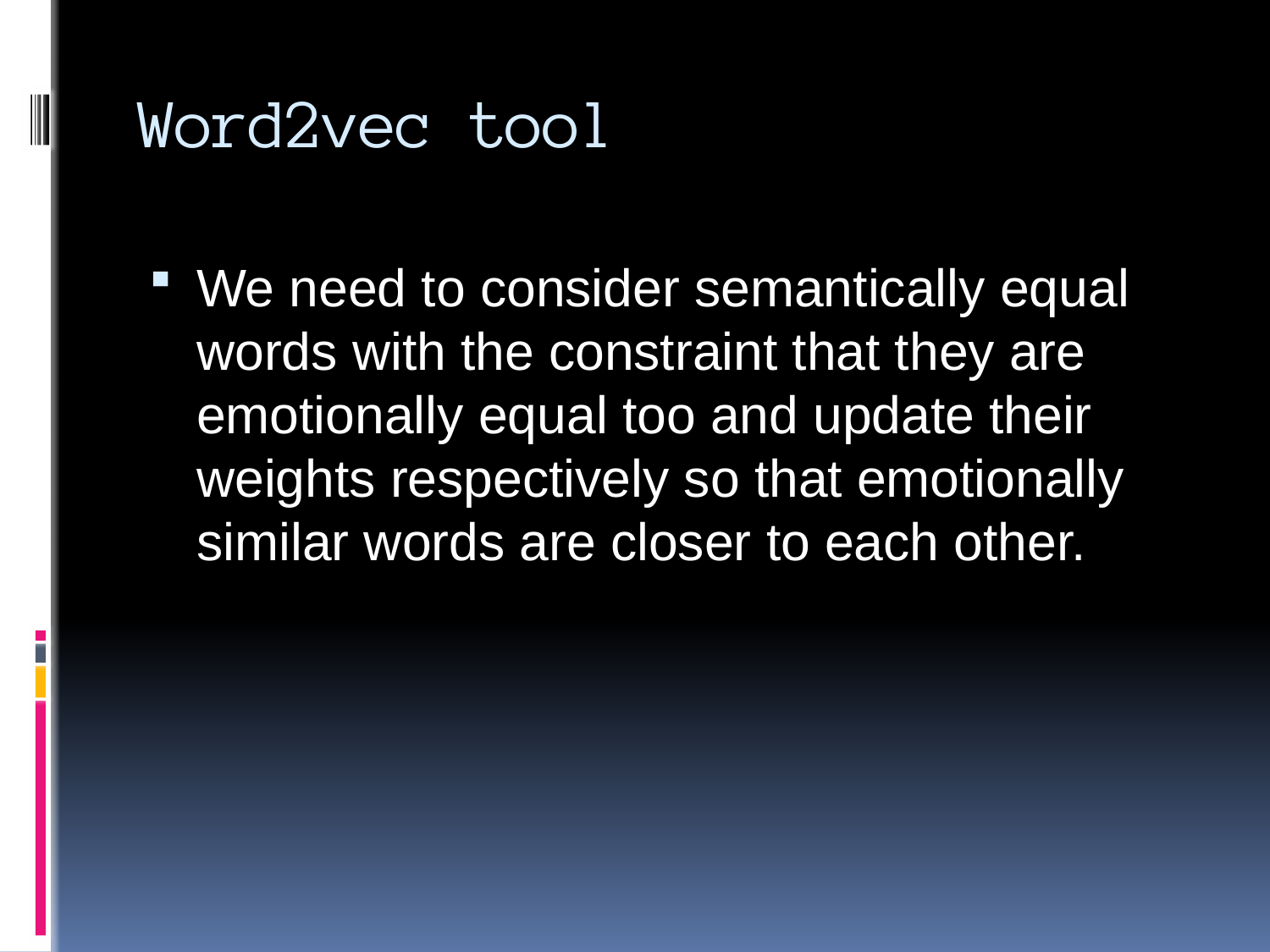

# Word2vec tool
We need to consider semantically equal words with the constraint that they are emotionally equal too and update their weights respectively so that emotionally similar words are closer to each other.